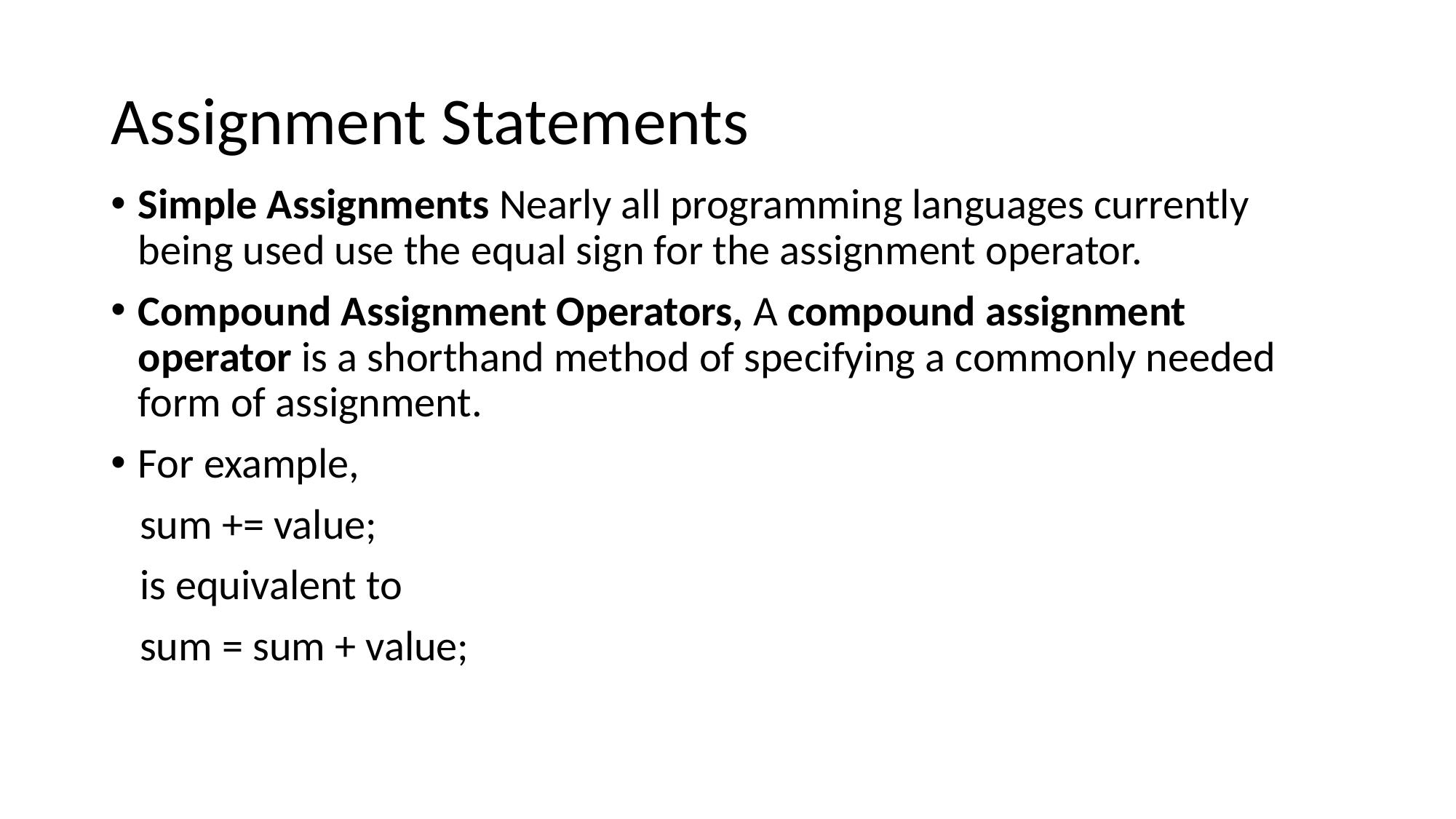

# Assignment Statements
Simple Assignments Nearly all programming languages currently being used use the equal sign for the assignment operator.
Compound Assignment Operators, A compound assignment operator is a shorthand method of specifying a commonly needed form of assignment.
For example,
   sum += value;
   is equivalent to
   sum = sum + value;